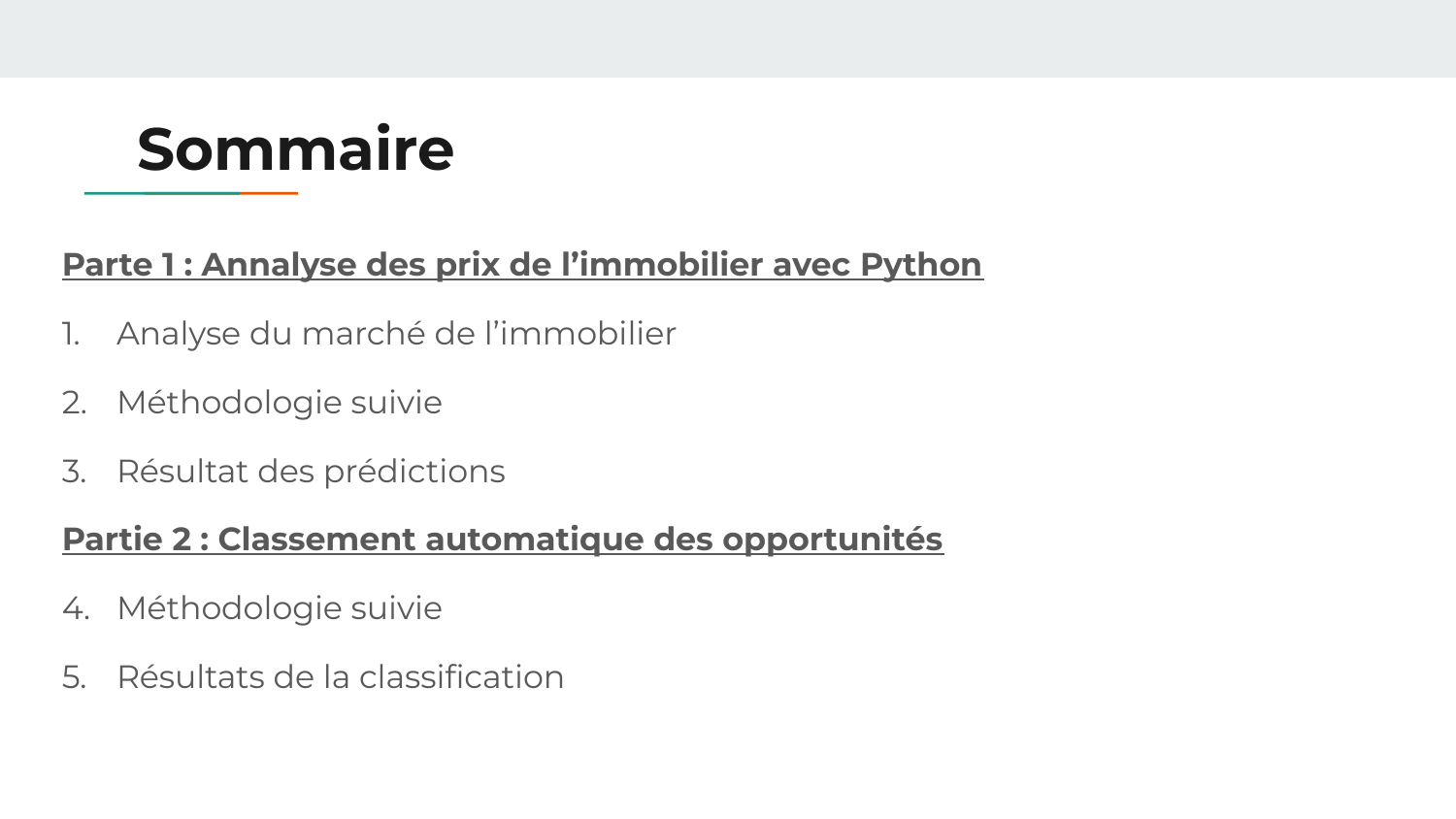

# Sommaire
Parte 1 : Annalyse des prix de l’immobilier avec Python
Analyse du marché de l’immobilier
Méthodologie suivie
Résultat des prédictions
Partie 2 : Classement automatique des opportunités
Méthodologie suivie
Résultats de la classification